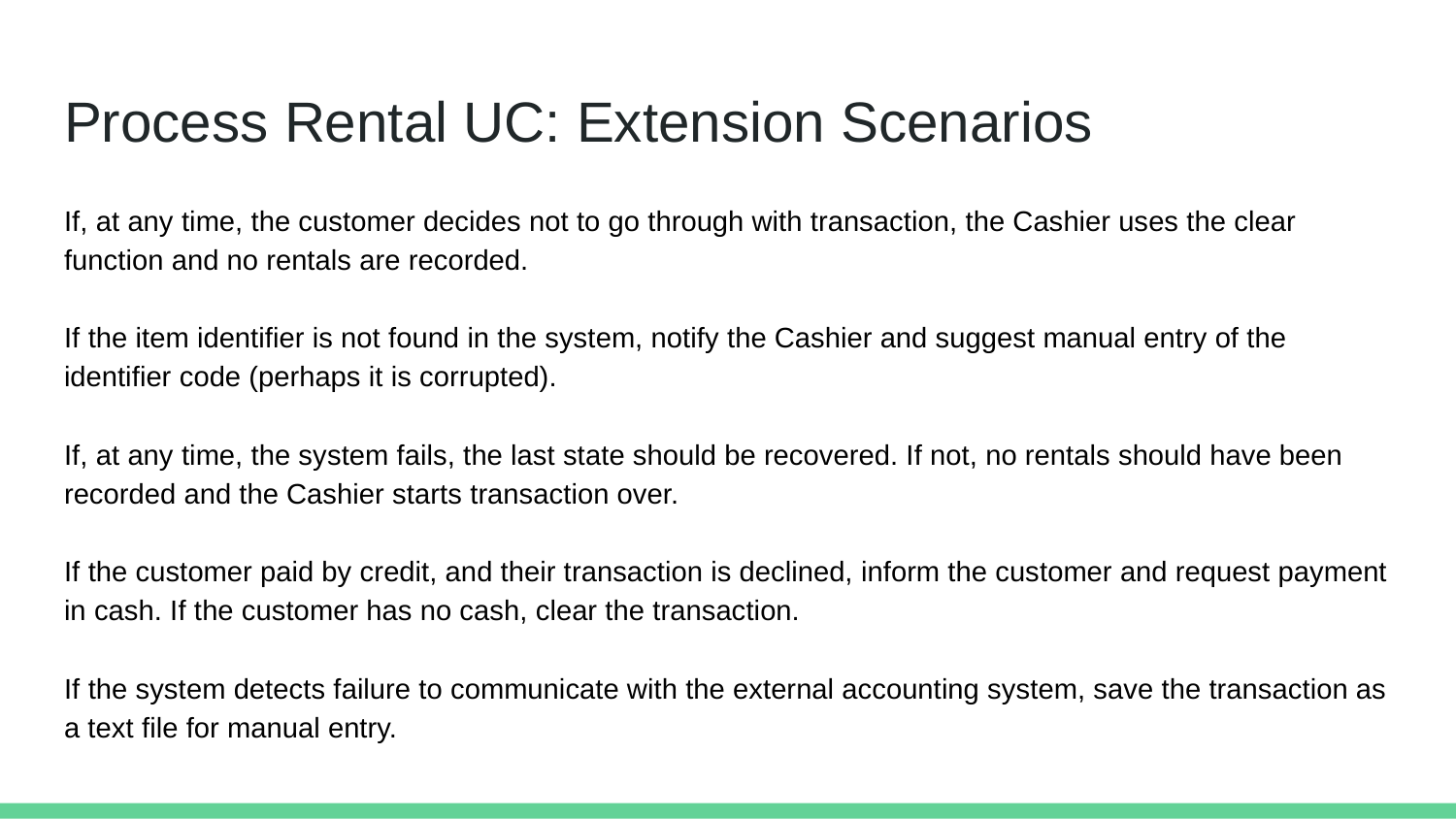

# Process Rental UC: Extension Scenarios
If, at any time, the customer decides not to go through with transaction, the Cashier uses the clear function and no rentals are recorded.

If the item identifier is not found in the system, notify the Cashier and suggest manual entry of the identifier code (perhaps it is corrupted).

If, at any time, the system fails, the last state should be recovered. If not, no rentals should have been recorded and the Cashier starts transaction over.

If the customer paid by credit, and their transaction is declined, inform the customer and request payment in cash. If the customer has no cash, clear the transaction.

If the system detects failure to communicate with the external accounting system, save the transaction as a text file for manual entry.